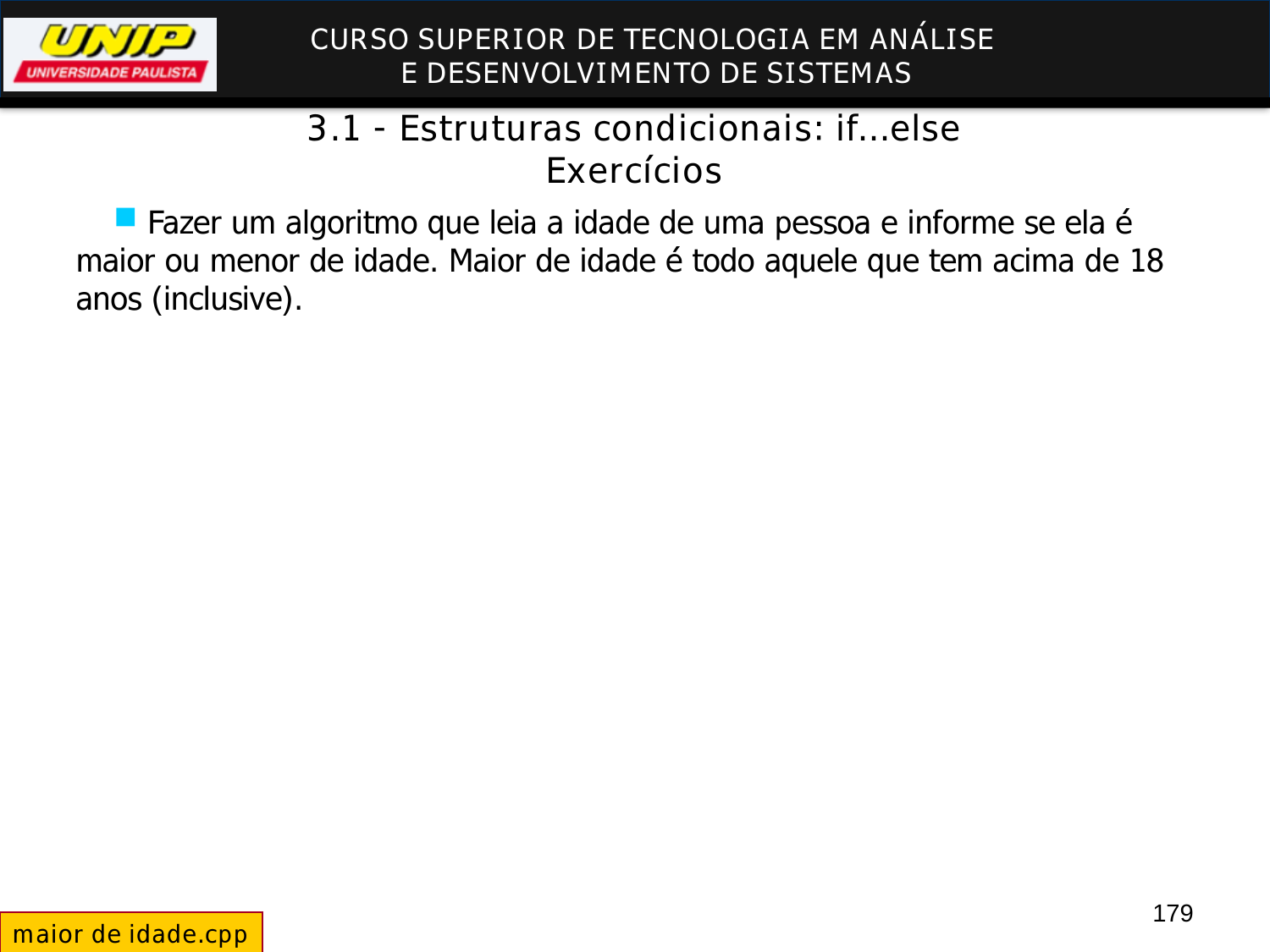

# 3.1 - Estruturas condicionais: if...else Exercícios
 Fazer um algoritmo que leia a idade de uma pessoa e informe se ela é maior ou menor de idade. Maior de idade é todo aquele que tem acima de 18 anos (inclusive).
179
maior de idade.cpp